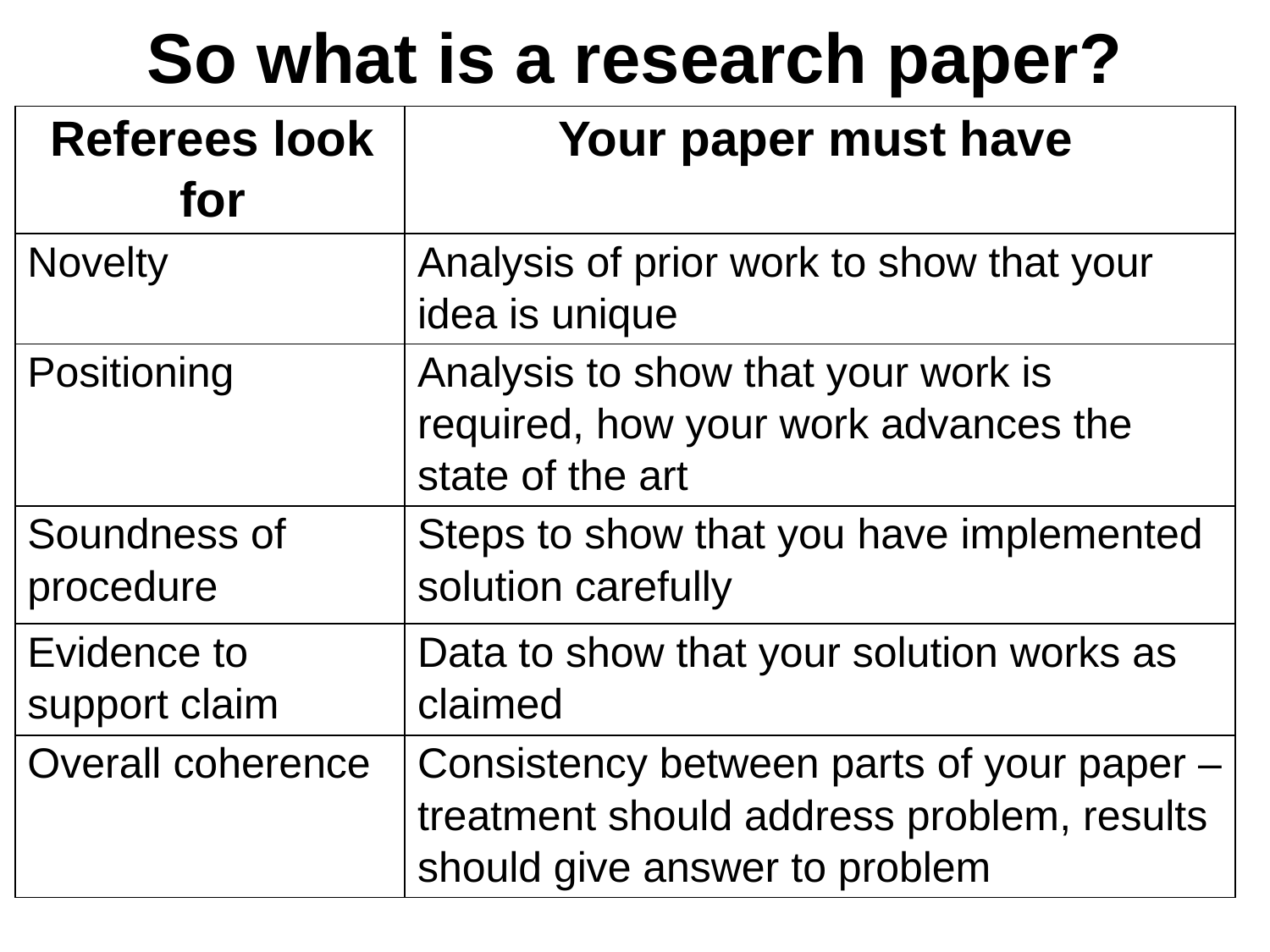

So what is a research paper?
| Referees look for | Your paper must have |
| --- | --- |
| Novelty | Analysis of prior work to show that your idea is unique |
| Positioning | Analysis to show that your work is required, how your work advances the state of the art |
| Soundness of procedure | Steps to show that you have implemented solution carefully |
| Evidence to support claim | Data to show that your solution works as claimed |
| Overall coherence | Consistency between parts of your paper – treatment should address problem, results should give answer to problem |